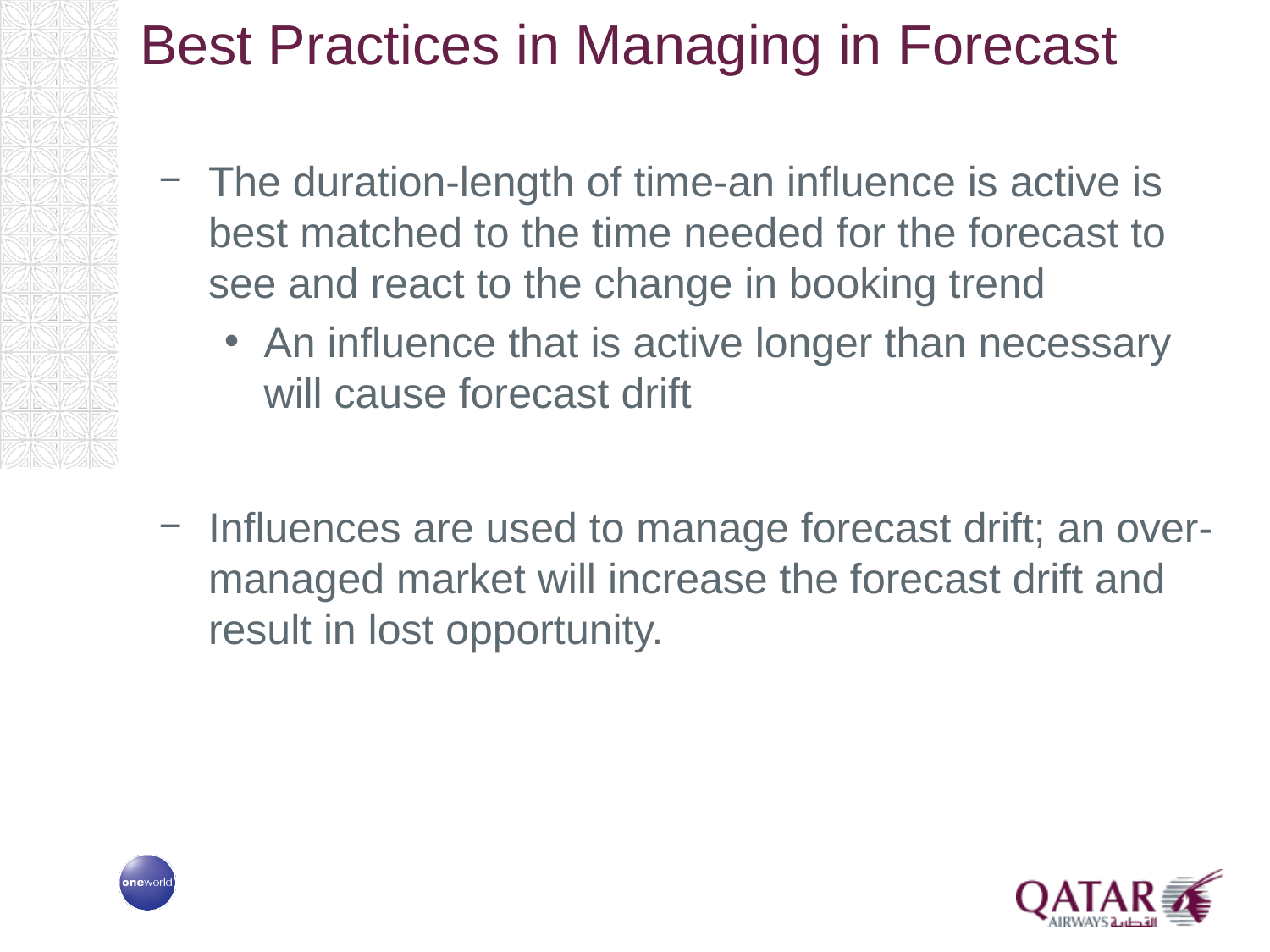

# Best Practices in Managing in Forecast
The duration-length of time-an influence is active is best matched to the time needed for the forecast to see and react to the change in booking trend
An influence that is active longer than necessary will cause forecast drift

Influences are used to manage forecast drift; an over-managed market will increase the forecast drift and result in lost opportunity.